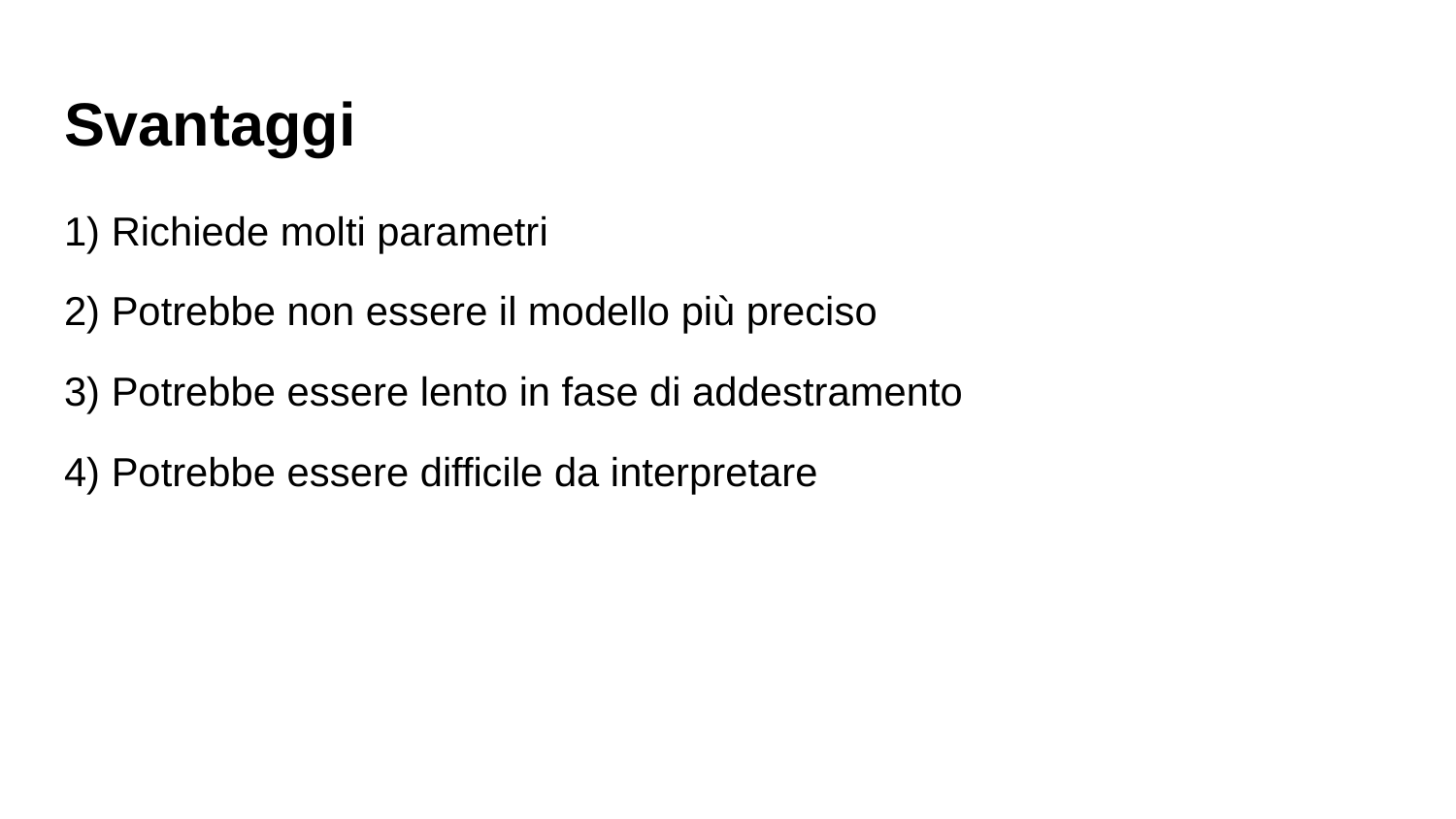

# Svantaggi
1) Richiede molti parametri
2) Potrebbe non essere il modello più preciso
3) Potrebbe essere lento in fase di addestramento
4) Potrebbe essere difficile da interpretare